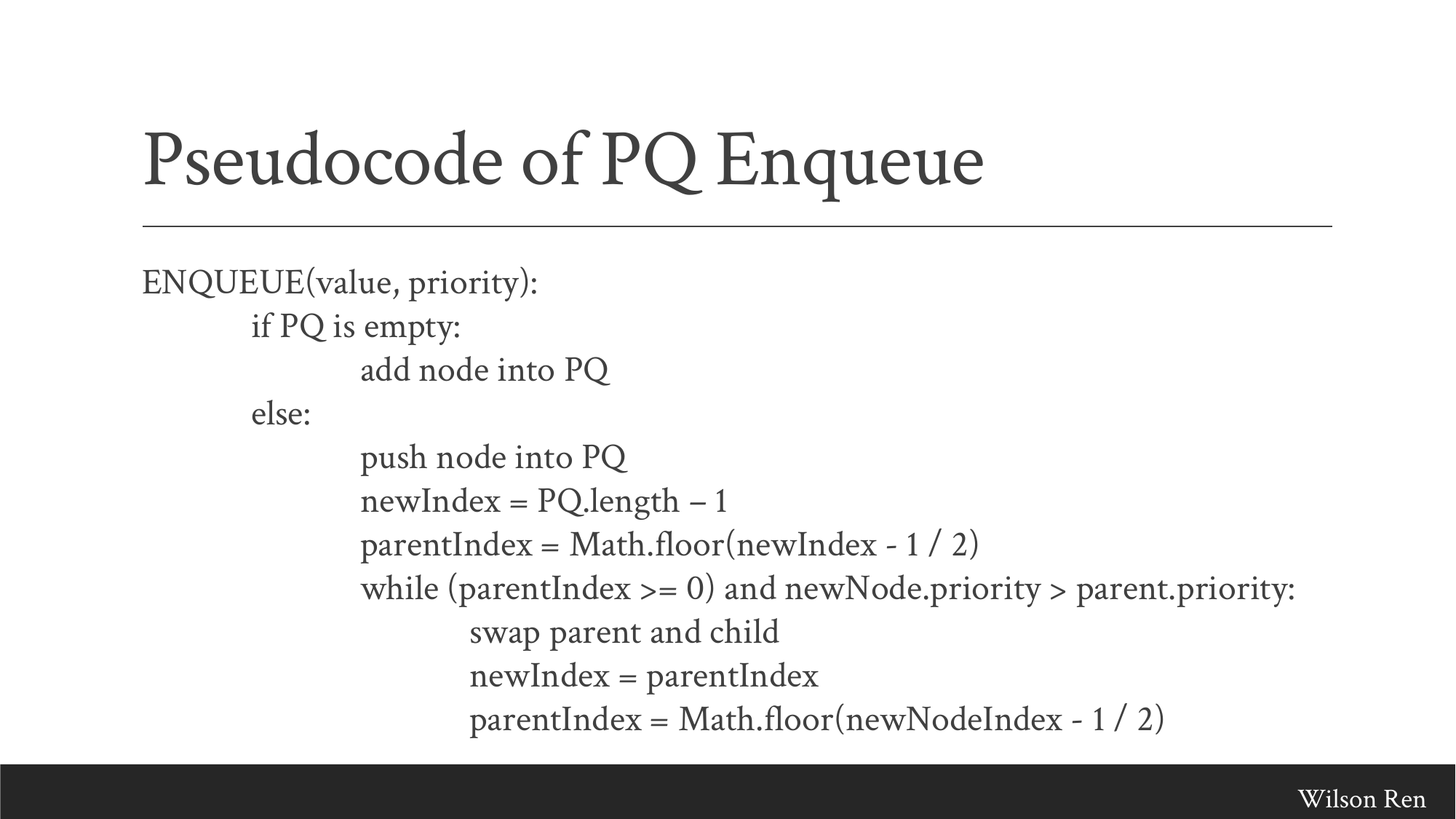

# Pseudocode of PQ Enqueue
ENQUEUE(value, priority):
	if PQ is empty:
		add node into PQ
	else:
		push node into PQ
		newIndex = PQ.length – 1
		parentIndex = Math.floor(newIndex - 1 / 2)
		while (parentIndex >= 0) and newNode.priority > parent.priority:
			swap parent and child
			newIndex = parentIndex
			parentIndex = Math.floor(newNodeIndex - 1 / 2)
Wilson Ren